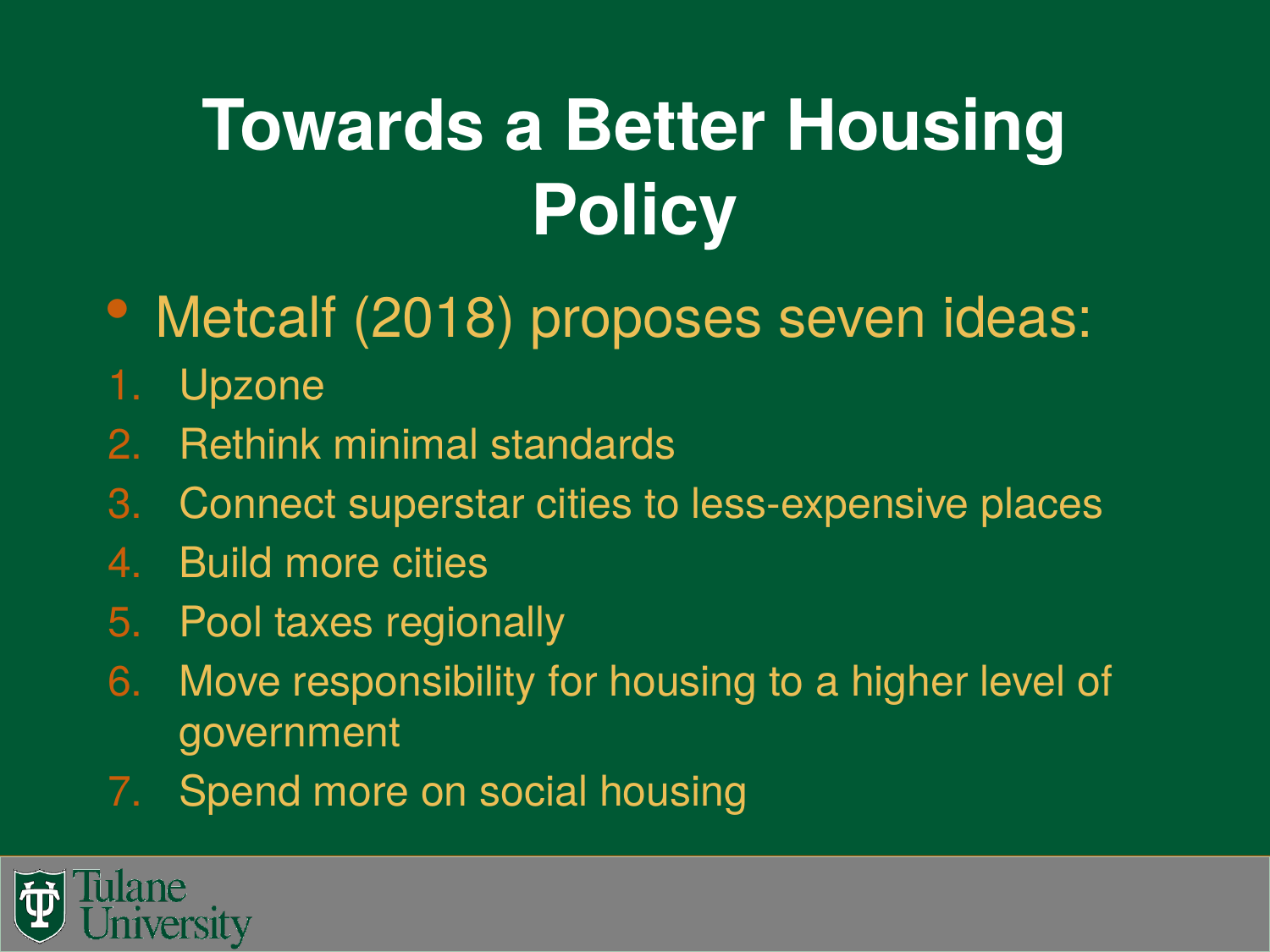

# Towards a Better Housing Policy
Metcalf (2018) proposes seven ideas:
Upzone
Rethink minimal standards
Connect superstar cities to less-expensive places
Build more cities
Pool taxes regionally
Move responsibility for housing to a higher level of government
Spend more on social housing